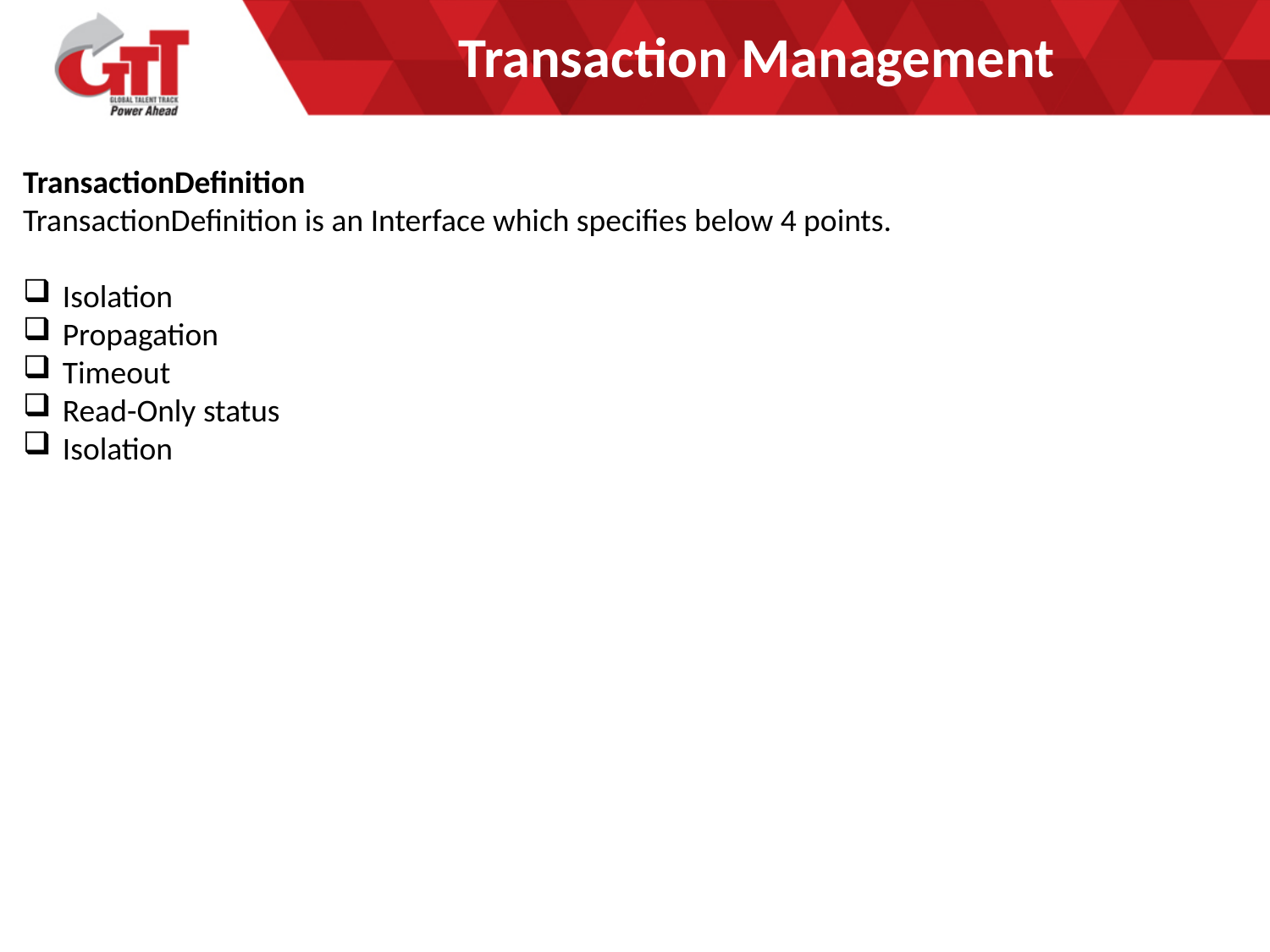

# Transaction Management
TransactionDefinition
TransactionDefinition is an Interface which specifies below 4 points.

Isolation
Propagation
Timeout
Read-Only status
Isolation